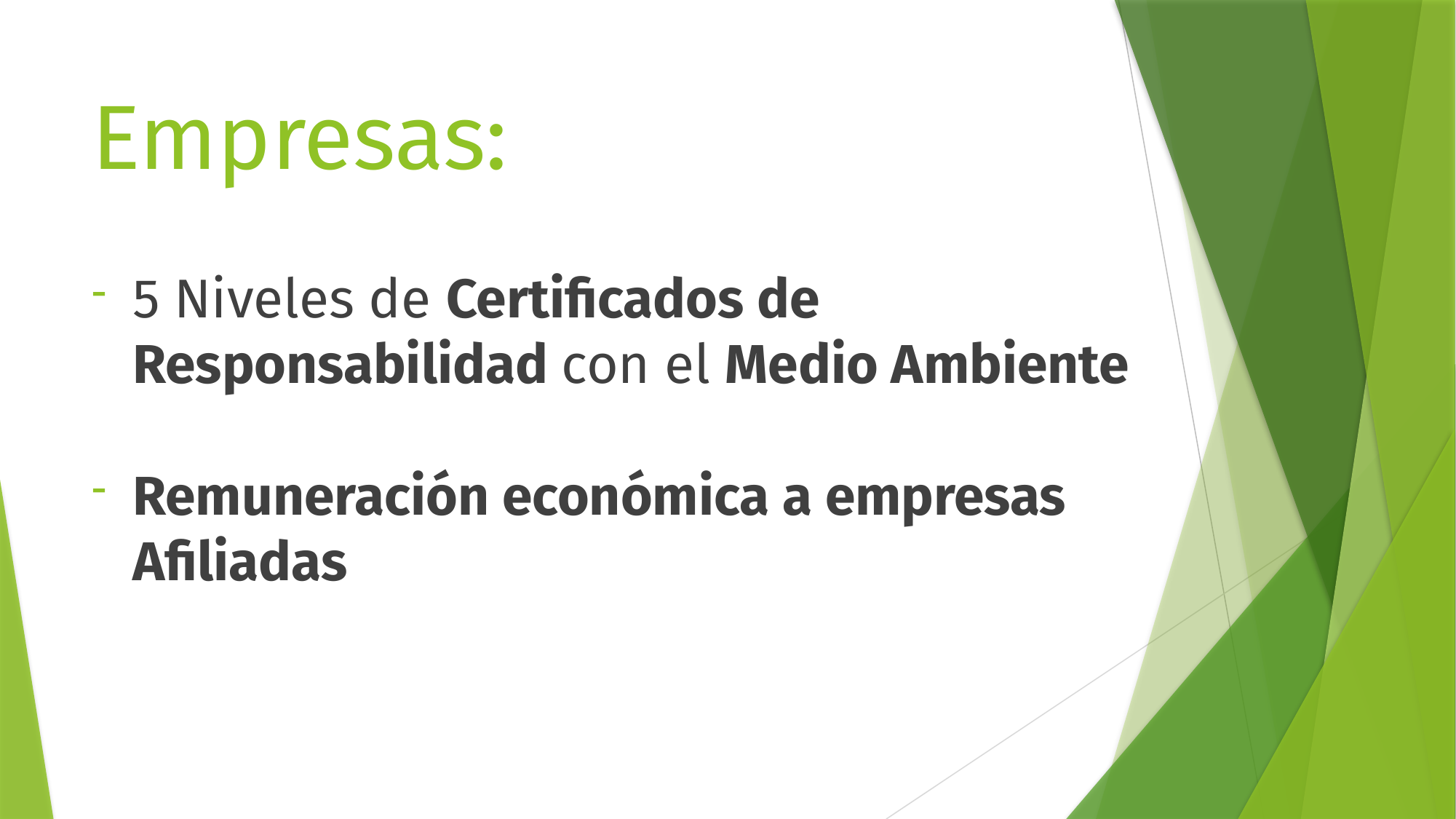

# Empresas:
5 Niveles de Certificados de Responsabilidad con el Medio Ambiente
_
Remuneración económica a empresas Afiliadas